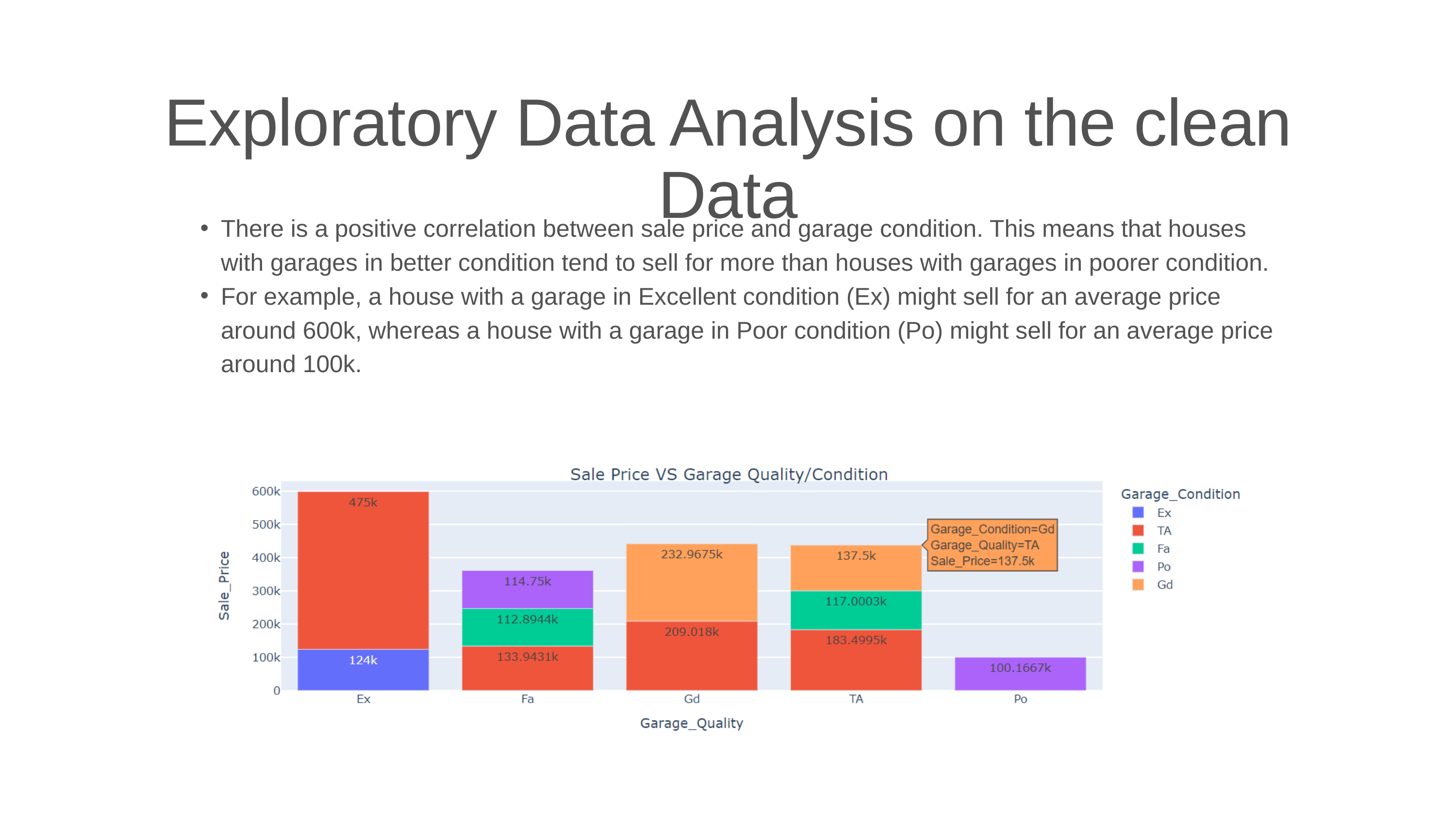

Exploratory Data Analysis on the clean Data
There is a positive correlation between sale price and garage condition. This means that houses with garages in better condition tend to sell for more than houses with garages in poorer condition.
For example, a house with a garage in Excellent condition (Ex) might sell for an average price around 600k, whereas a house with a garage in Poor condition (Po) might sell for an average price around 100k.